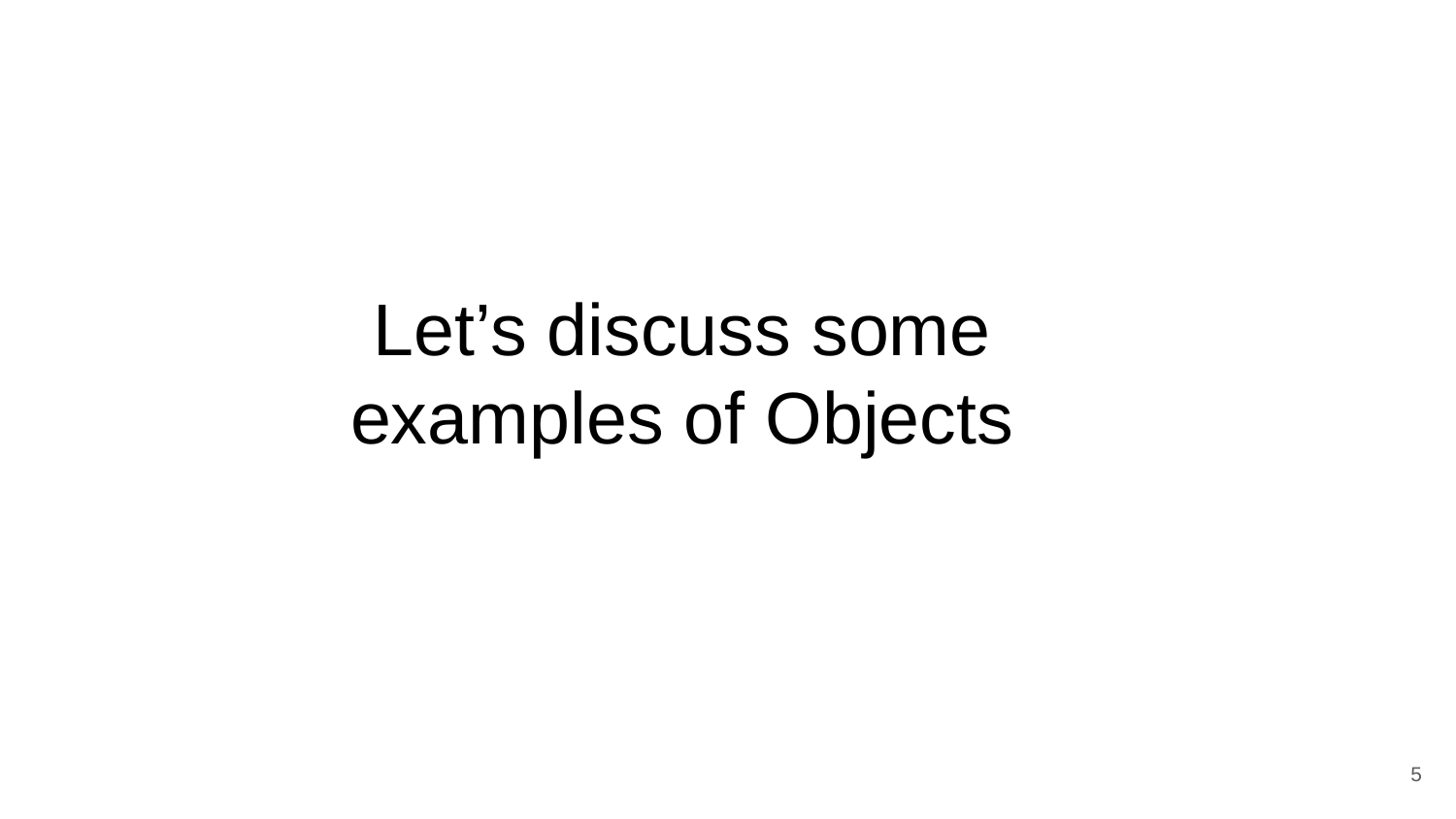

# Let’s discuss some examples of Objects
5